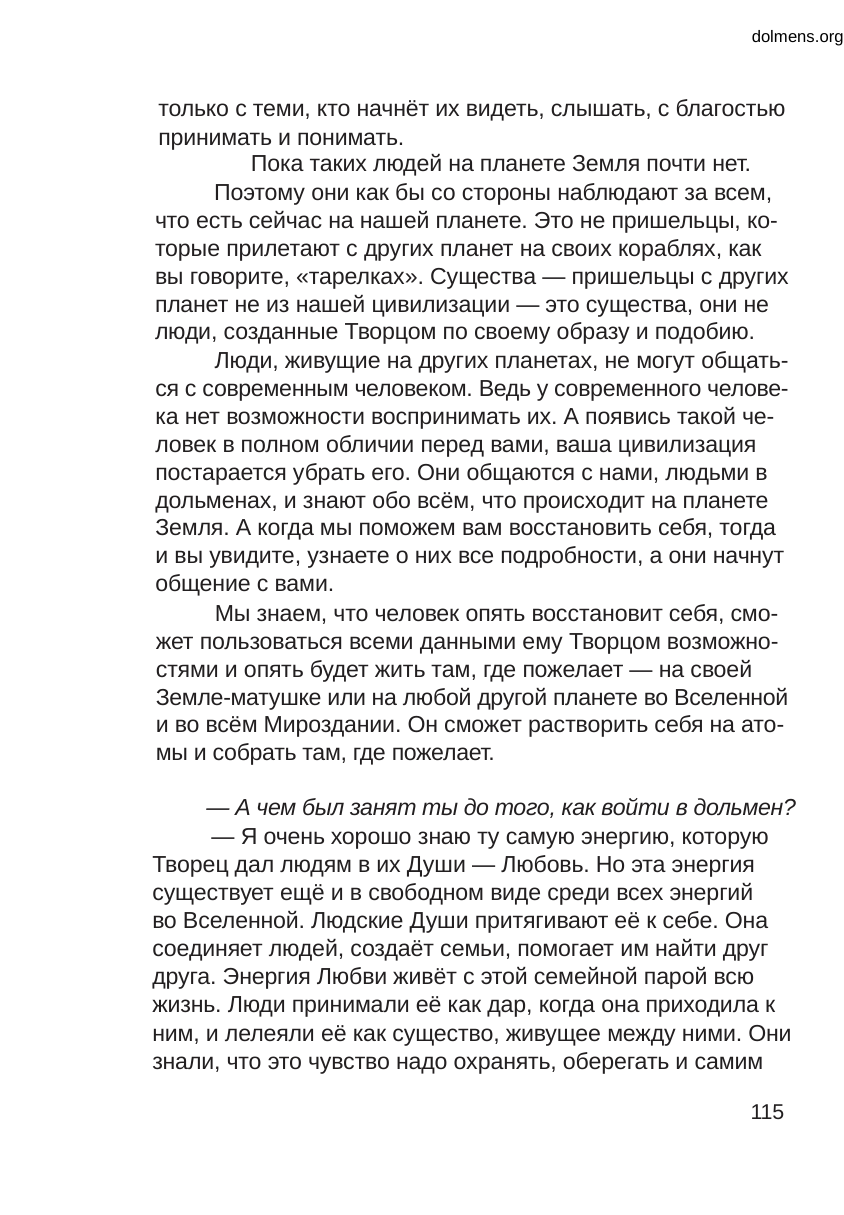

dolmens.org

только с теми, кто начнёт их видеть, слышать, с благостью
принимать и понимать.

Пока таких людей на планете Земля почти нет.

Поэтому они как бы со стороны наблюдают за всем,
что есть сейчас на нашей планете. Это не пришельцы, ко-
торые прилетают с других планет на своих кораблях, как
вы говорите, «тарелках». Существа — пришельцы с других
планет не из нашей цивилизации — это существа, они не
люди, созданные Творцом по своему образу и подобию.

Люди, живущие на других планетах, не могут общать-
ся с современным человеком. Ведь у современного челове-
ка нет возможности воспринимать их. А появись такой че-
ловек в полном обличии перед вами, ваша цивилизация
постарается убрать его. Они общаются с нами, людьми в
дольменах, и знают обо всём, что происходит на планете
Земля. А когда мы поможем вам восстановить себя, тогда
и вы увидите, узнаете о них все подробности, а они начнут
общение с вами.

Мы знаем, что человек опять восстановит себя, смо-
жет пользоваться всеми данными ему Творцом возможно-
стями и опять будет жить там, где пожелает — на своей
Земле-матушке или на любой другой планете во Вселенной
и во всём Мироздании. Он сможет растворить себя на ато-
мы и собрать там, где пожелает.

— А чем был занят ты до того, как войти в дольмен?

— Я очень хорошо знаю ту самую энергию, которую
Творец дал людям в их Души — Любовь. Но эта энергия
существует ещё и в свободном виде среди всех энергий
во Вселенной. Людские Души притягивают её к себе. Она
соединяет людей, создаёт семьи, помогает им найти друг
друга. Энергия Любви живёт с этой семейной парой всю
жизнь. Люди принимали её как дар, когда она приходила к
ним, и лелеяли её как существо, живущее между ними. Они
знали, что это чувство надо охранять, оберегать и самим

115